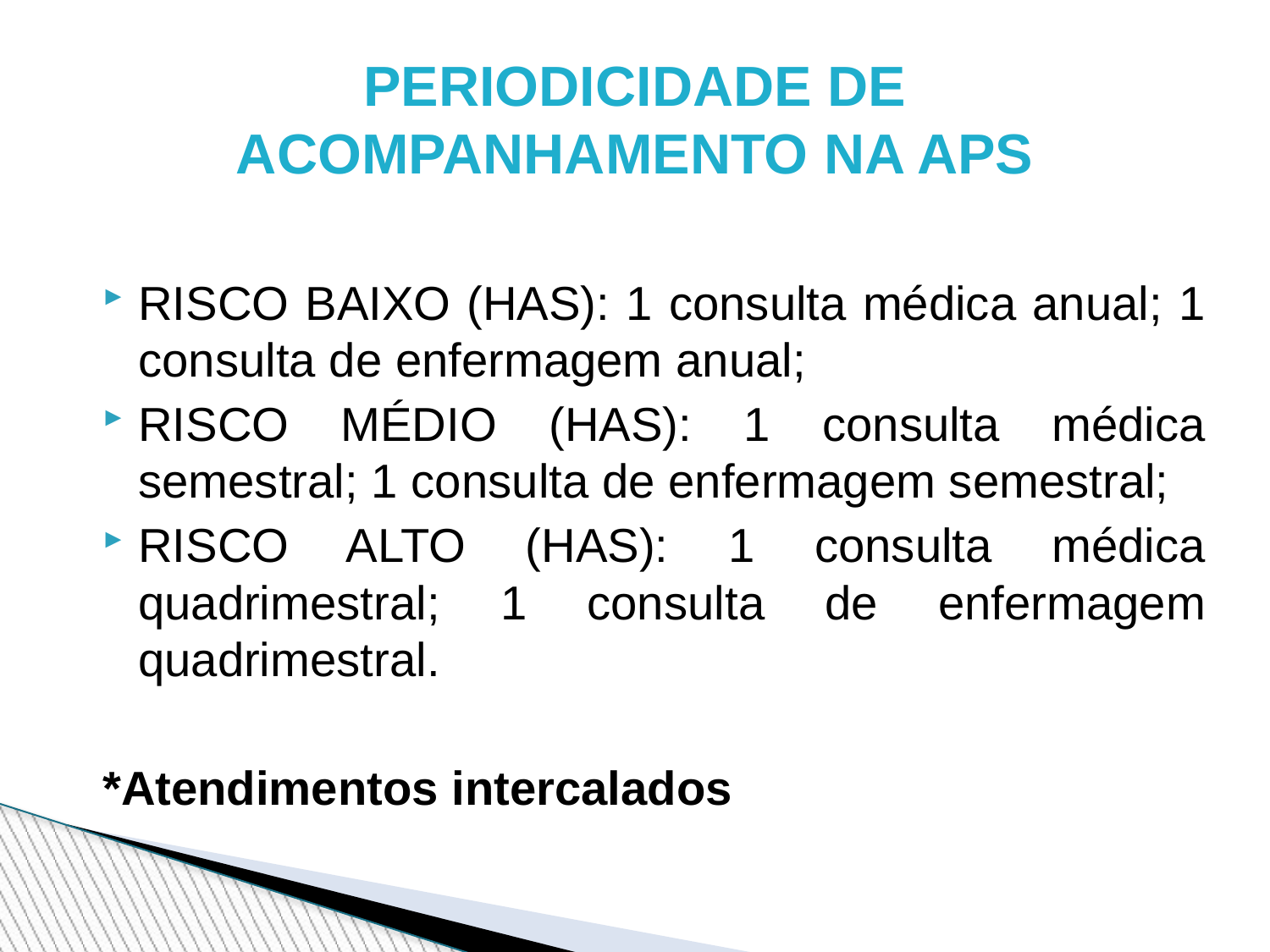

PERIODICIDADE DE ACOMPANHAMENTO NA APS
RISCO BAIXO (HAS): 1 consulta médica anual; 1 consulta de enfermagem anual;
RISCO MÉDIO (HAS): 1 consulta médica semestral; 1 consulta de enfermagem semestral;
RISCO ALTO (HAS): 1 consulta médica quadrimestral; 1 consulta de enfermagem quadrimestral.

*Atendimentos intercalados